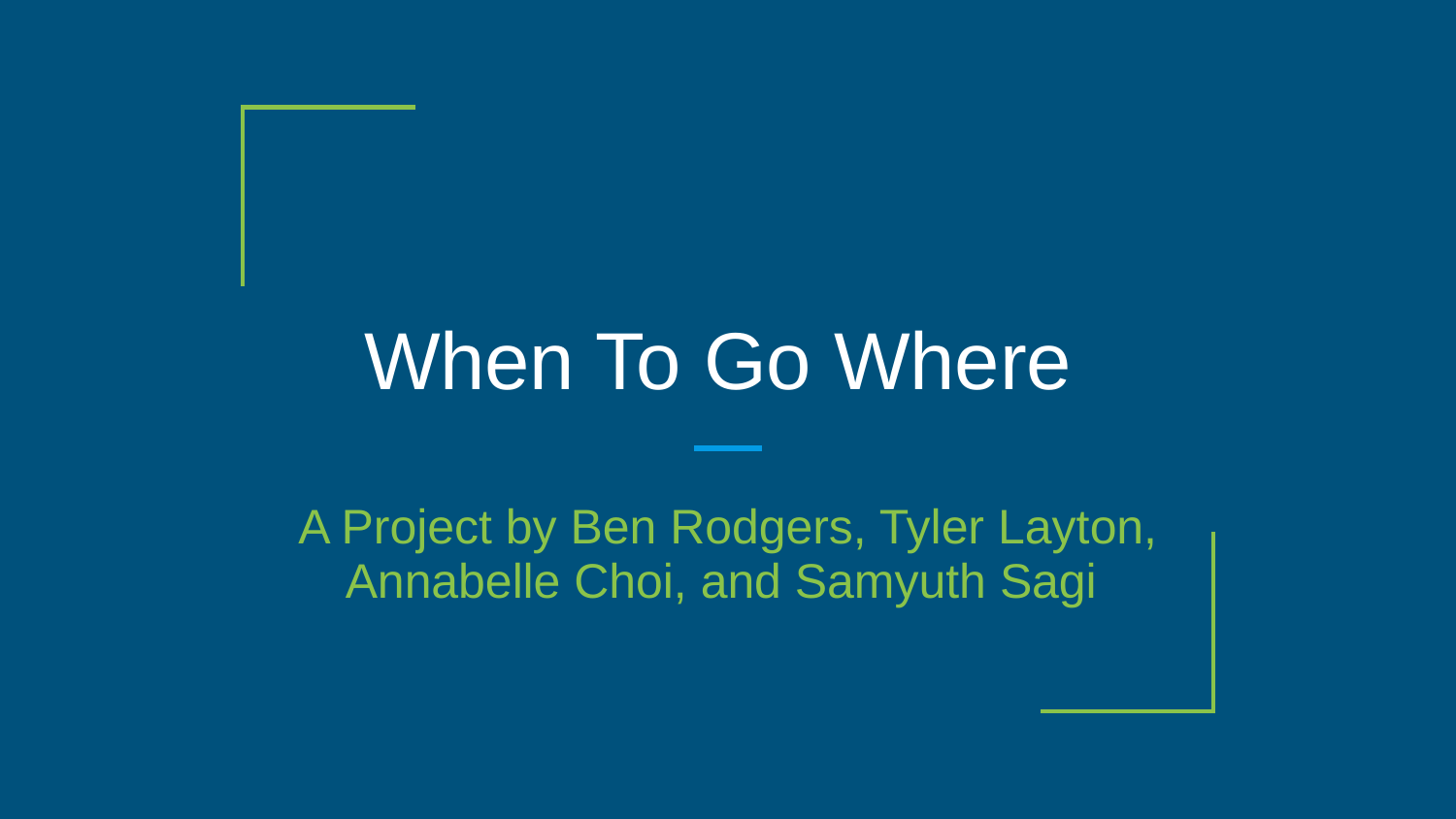

# When To Go Where
A Project by Ben Rodgers, Tyler Layton, Annabelle Choi, and Samyuth Sagi